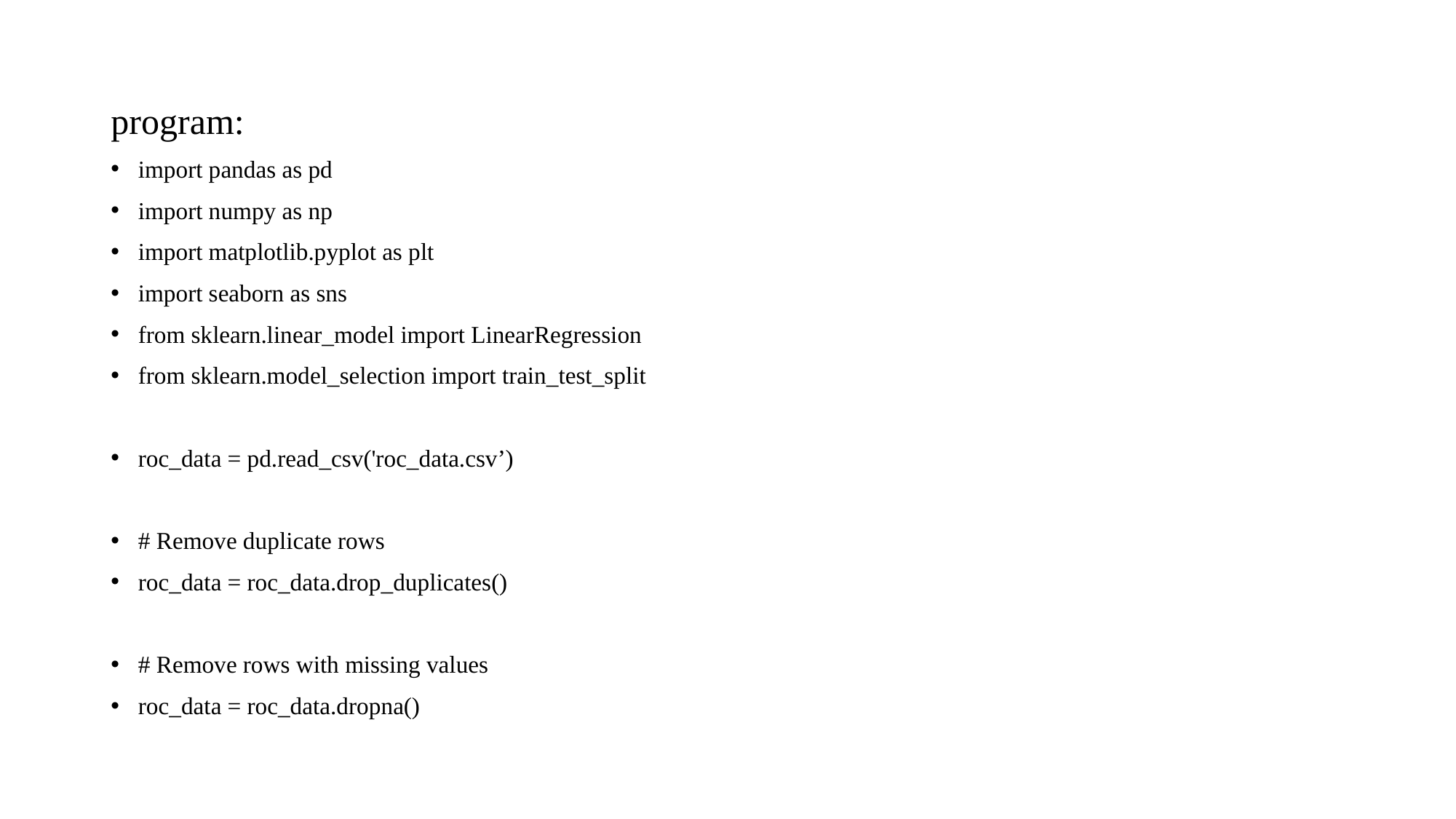

# program:
import pandas as pd
import numpy as np
import matplotlib.pyplot as plt
import seaborn as sns
from sklearn.linear_model import LinearRegression
from sklearn.model_selection import train_test_split

roc_data = pd.read_csv('roc_data.csv’)

# Remove duplicate rows
roc_data = roc_data.drop_duplicates()

# Remove rows with missing values
roc_data = roc_data.dropna()